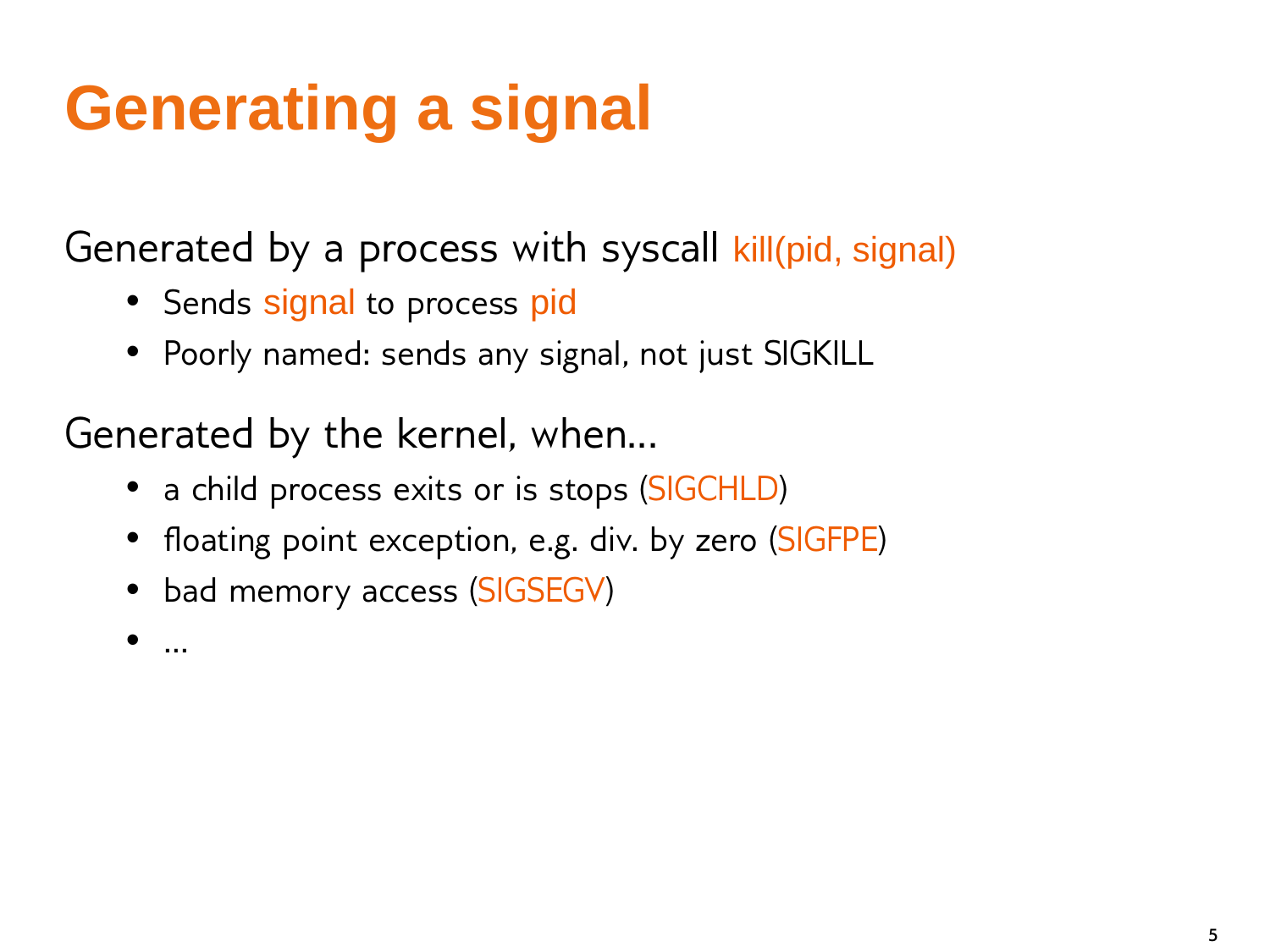

# Generating a signal
Generated by a process with syscall kill(pid, signal)
Sends signal to process pid
Poorly named: sends any signal, not just SIGKILL
Generated by the kernel, when...
a child process exits or is stops (SIGCHLD)
floating point exception, e.g. div. by zero (SIGFPE)
bad memory access (SIGSEGV)
...